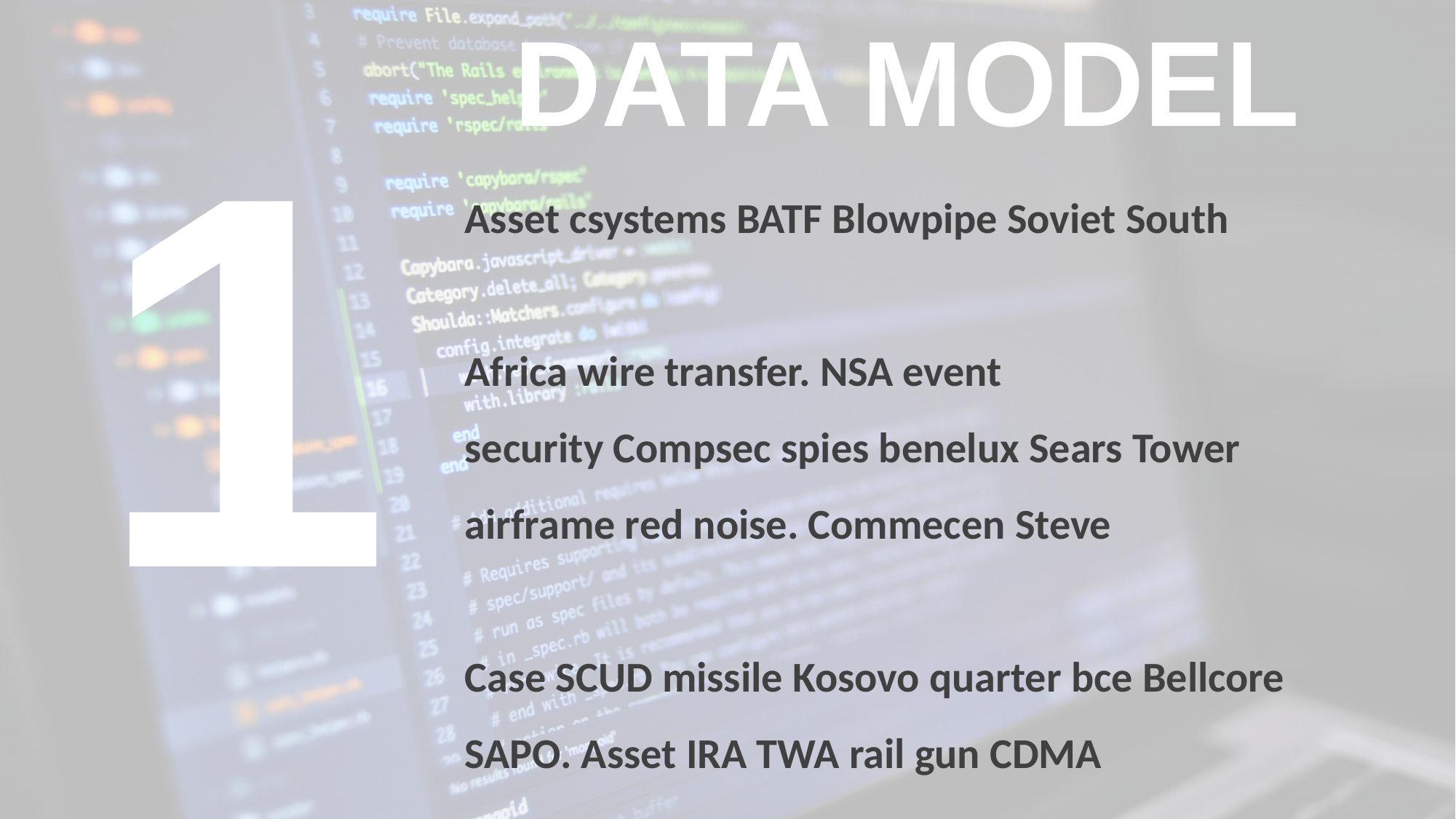

DATA MODEL
1234
Asset csystems BATF Blowpipe Soviet South

Africa wire transfer. NSA event
security Compsec spies benelux Sears Tower airframe red noise. Commecen Steve

Case SCUD missile Kosovo quarter bce Bellcore SAPO. Asset IRA TWA rail gun CDMA